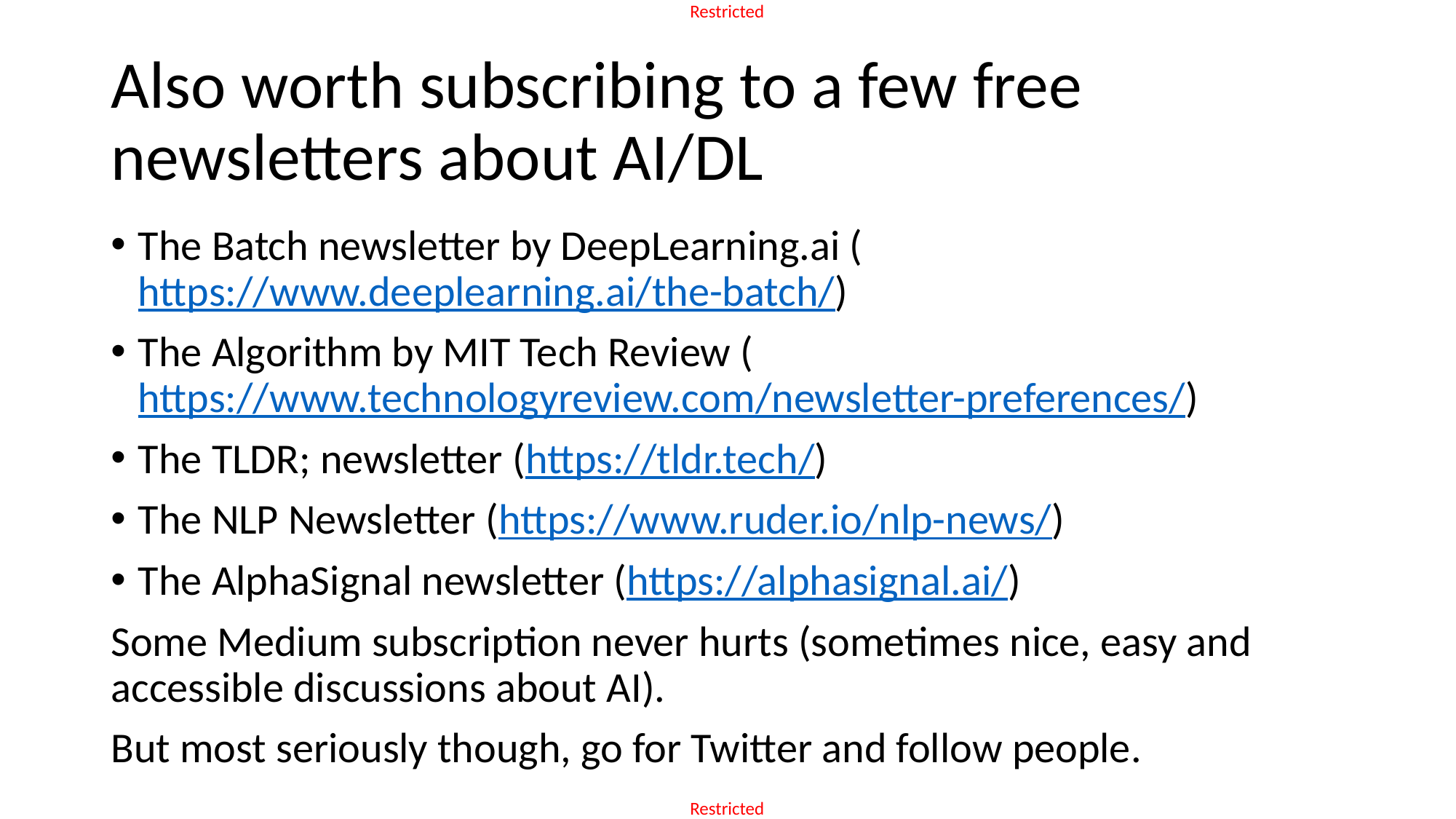

# Also worth subscribing to a few free newsletters about AI/DL
The Batch newsletter by DeepLearning.ai (https://www.deeplearning.ai/the-batch/)
The Algorithm by MIT Tech Review (https://www.technologyreview.com/newsletter-preferences/)
The TLDR; newsletter (https://tldr.tech/)
The NLP Newsletter (https://www.ruder.io/nlp-news/)
The AlphaSignal newsletter (https://alphasignal.ai/)
Some Medium subscription never hurts (sometimes nice, easy and accessible discussions about AI).
But most seriously though, go for Twitter and follow people.